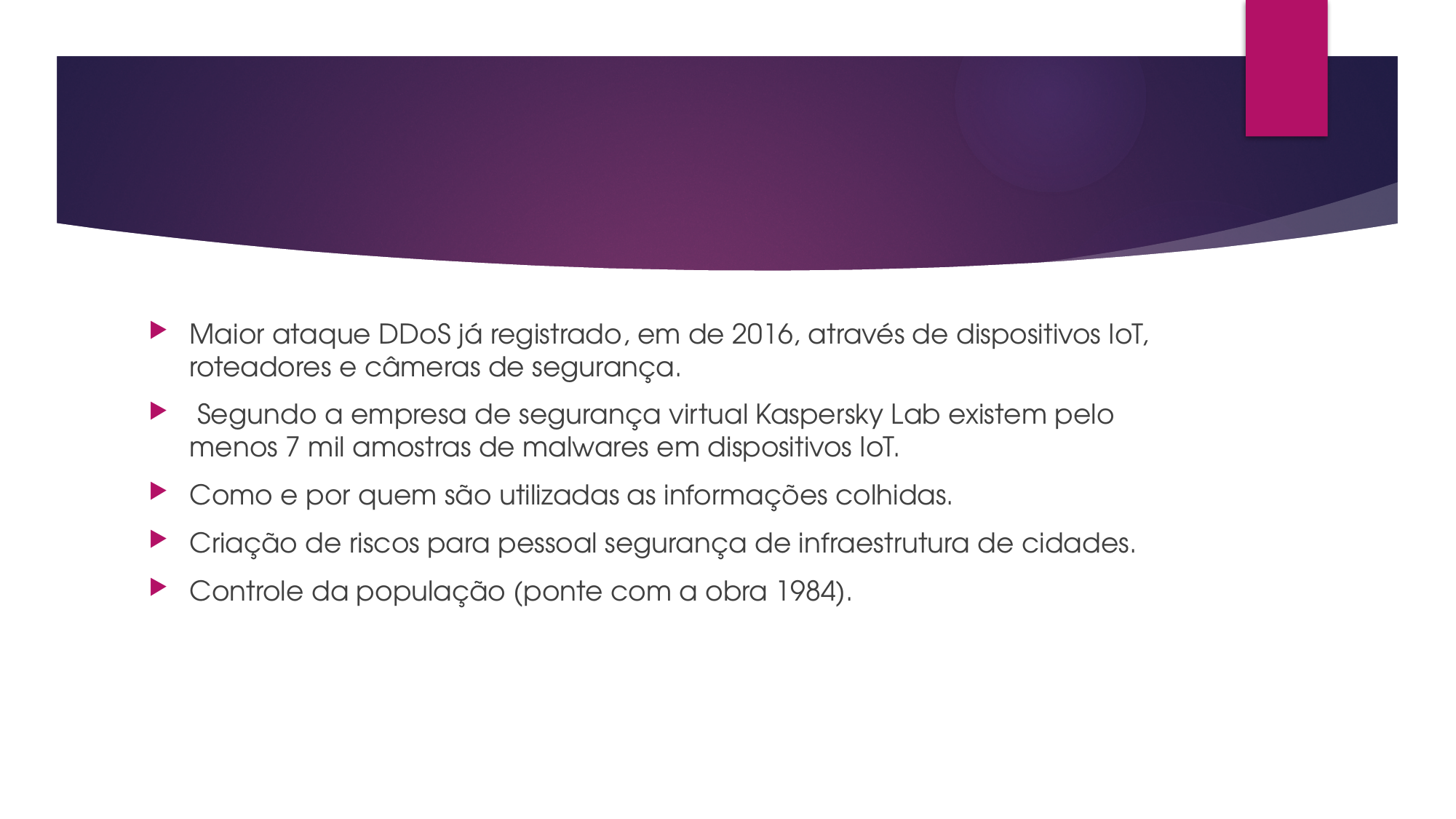

#
Maior ataque DDoS já registrado, em de 2016, através de dispositivos IoT, roteadores e câmeras de segurança.
 Segundo a empresa de segurança virtual Kaspersky Lab existem pelo menos 7 mil amostras de malwares em dispositivos IoT.
Como e por quem são utilizadas as informações colhidas.
Criação de riscos para pessoal segurança de infraestrutura de cidades.
Controle da população (ponte com a obra 1984).